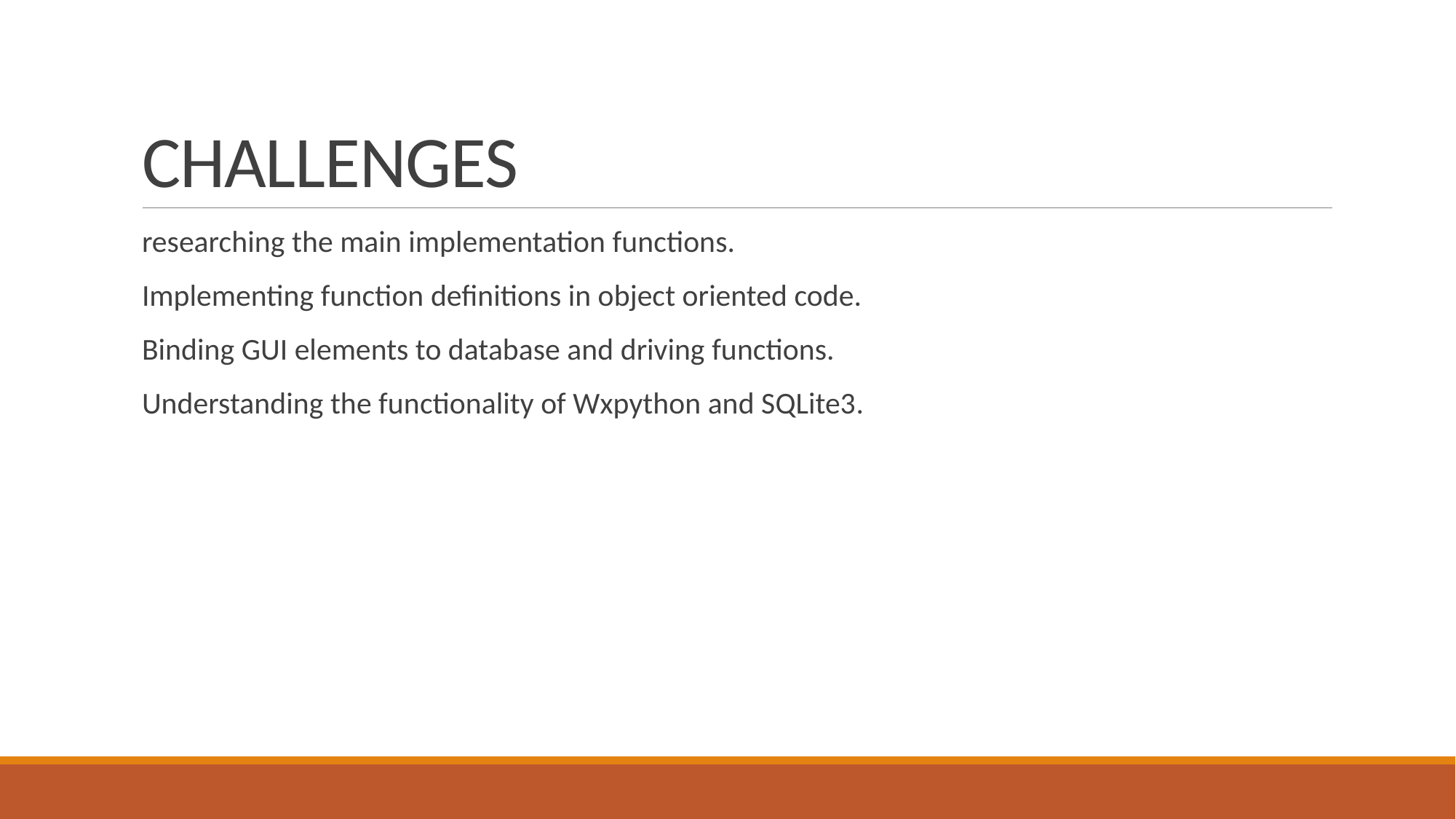

# CHALLENGES
researching the main implementation functions.
Implementing function definitions in object oriented code.
Binding GUI elements to database and driving functions.
Understanding the functionality of Wxpython and SQLite3.